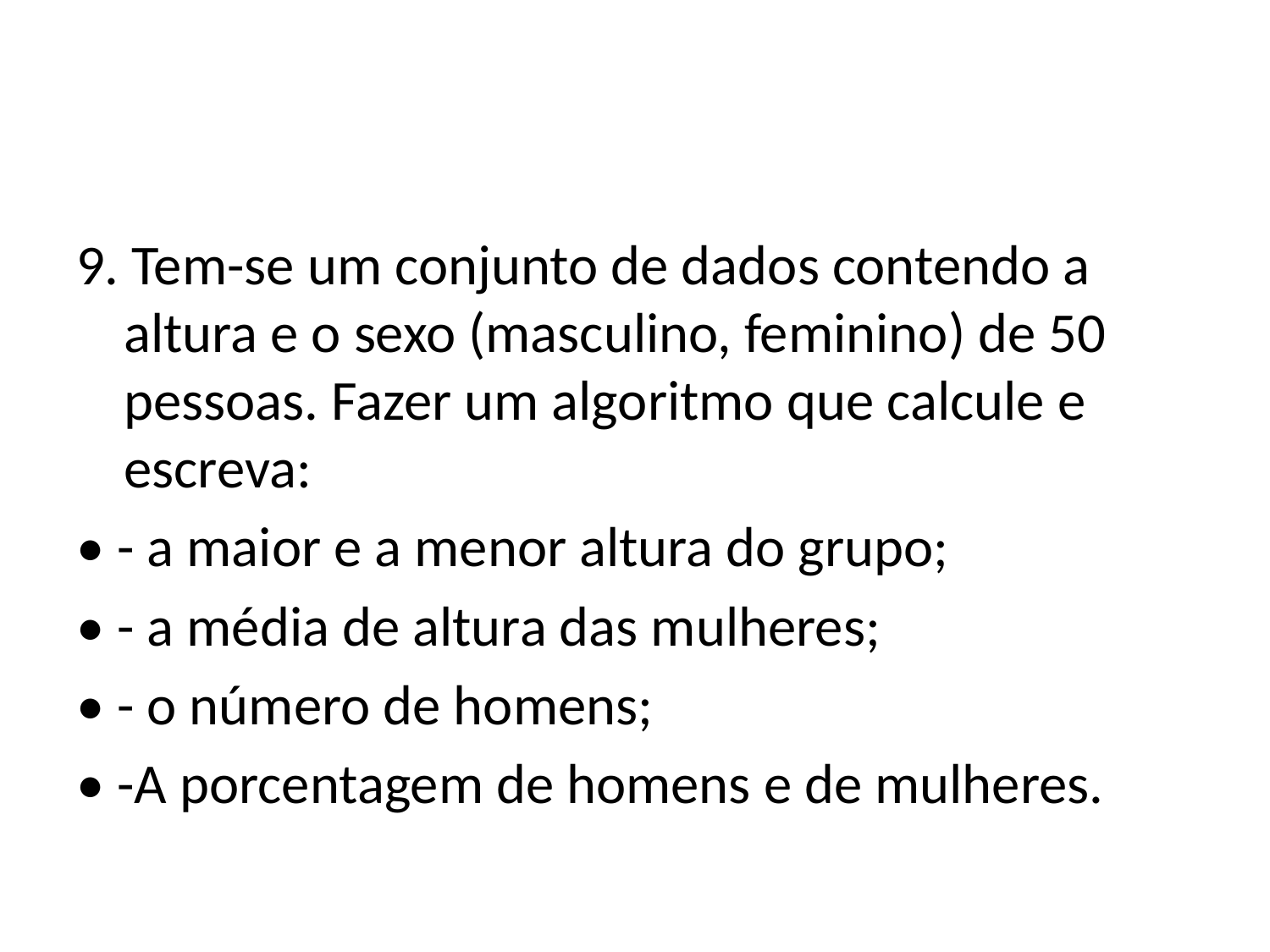

9. Tem-se um conjunto de dados contendo a altura e o sexo (masculino, feminino) de 50 pessoas. Fazer um algoritmo que calcule e escreva:
• - a maior e a menor altura do grupo;
• - a média de altura das mulheres;
• - o número de homens;
• -A porcentagem de homens e de mulheres.